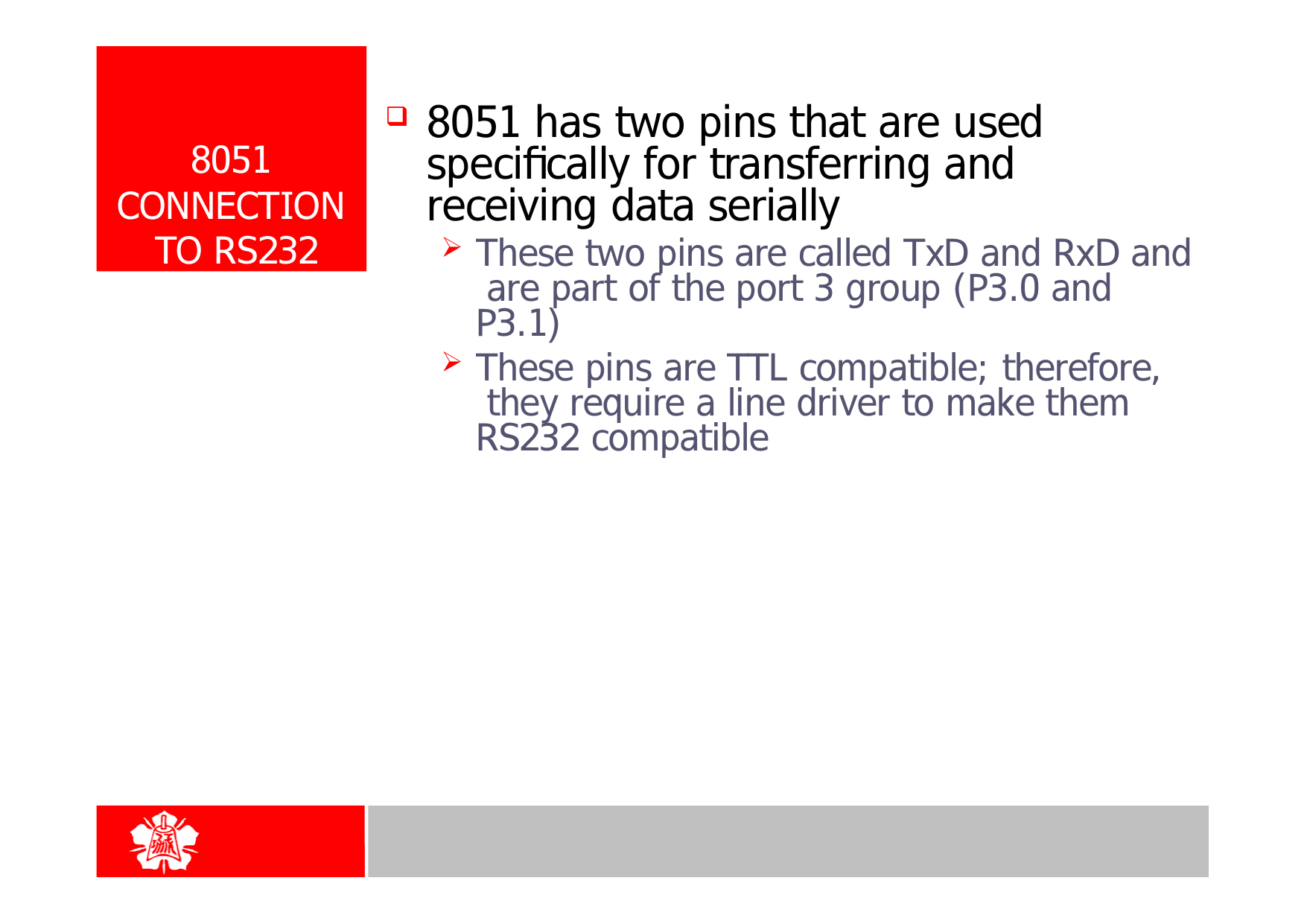

8051
CONNECTION  TO RS232
8051 has two pins that are used  specifically for transferring and  receiving data serially
These two pins are called TxD and RxD and  are part of the port 3 group (P3.0 and P3.1)
These pins are TTL compatible; therefore,  they require a line driver to make them  RS232 compatible